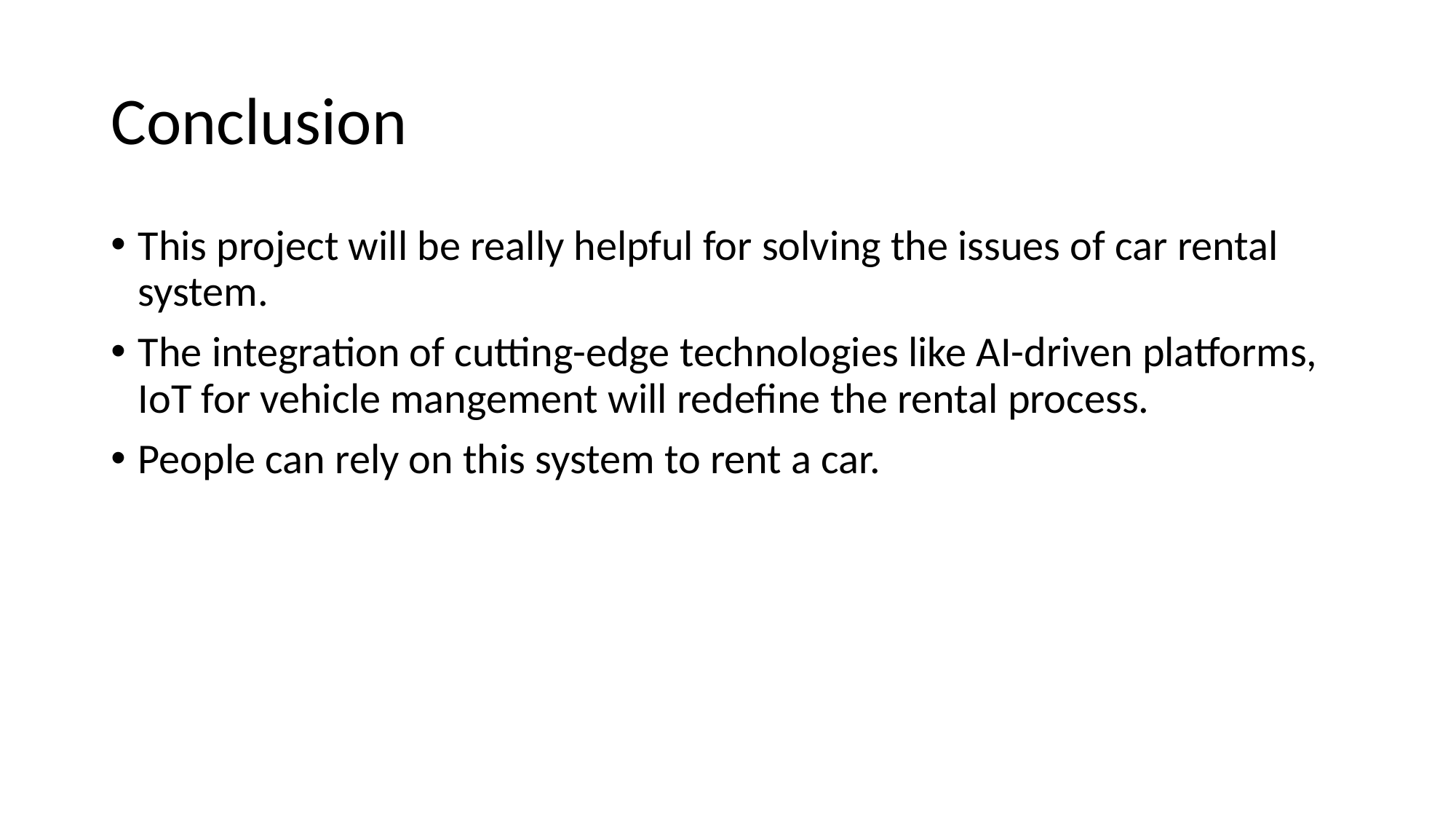

# Conclusion
This project will be really helpful for solving the issues of car rental system.
The integration of cutting-edge technologies like AI-driven platforms, IoT for vehicle mangement will redefine the rental process.
People can rely on this system to rent a car.